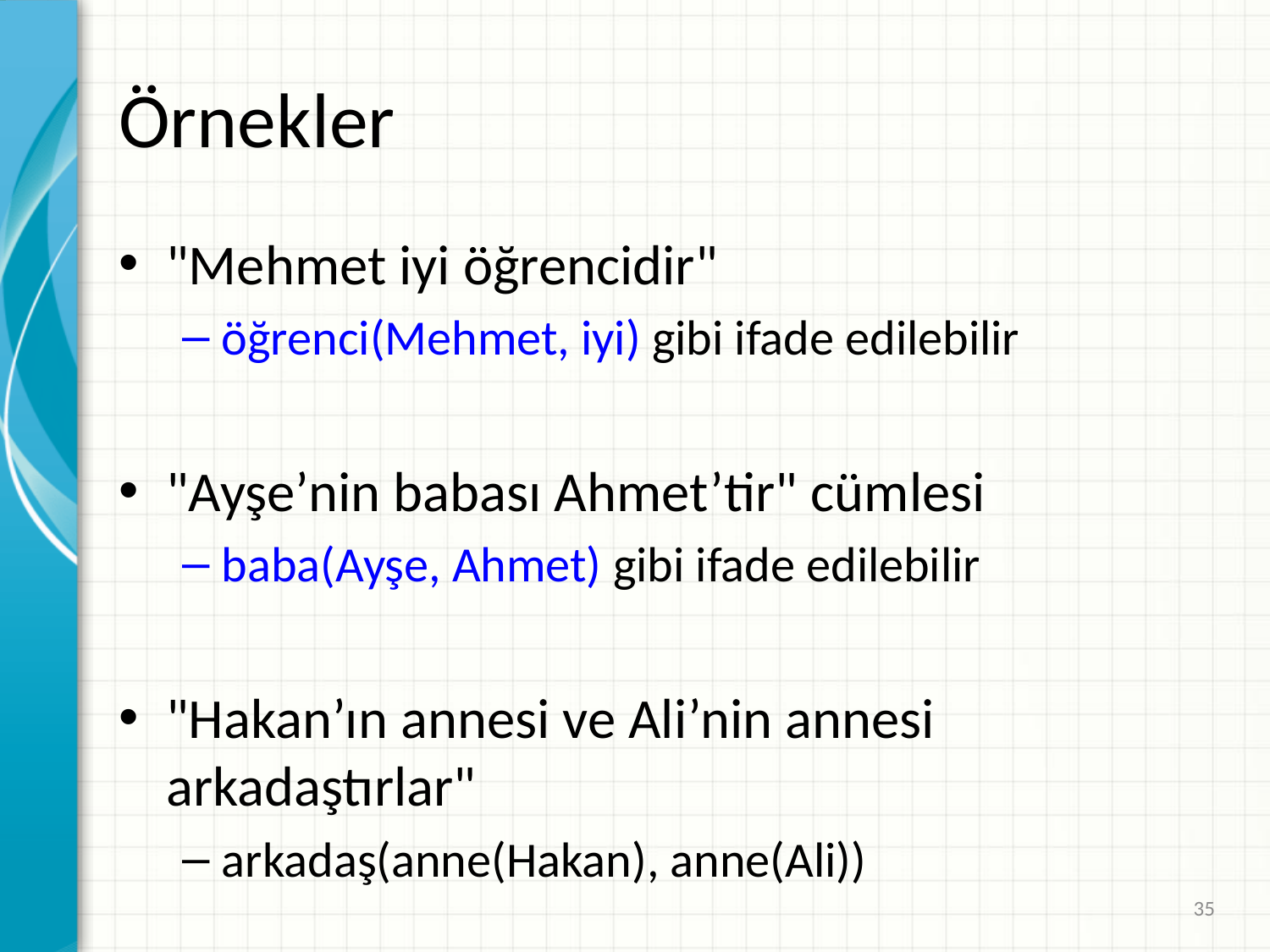

# Örnekler
"Mehmet iyi öğrencidir"
öğrenci(Mehmet, iyi) gibi ifade edilebilir

"Ayşe’nin babası Ahmet’tir" cümlesi
baba(Ayşe, Ahmet) gibi ifade edilebilir

"Hakan’ın annesi ve Ali’nin annesi arkadaştırlar"
arkadaş(anne(Hakan), anne(Ali))
35